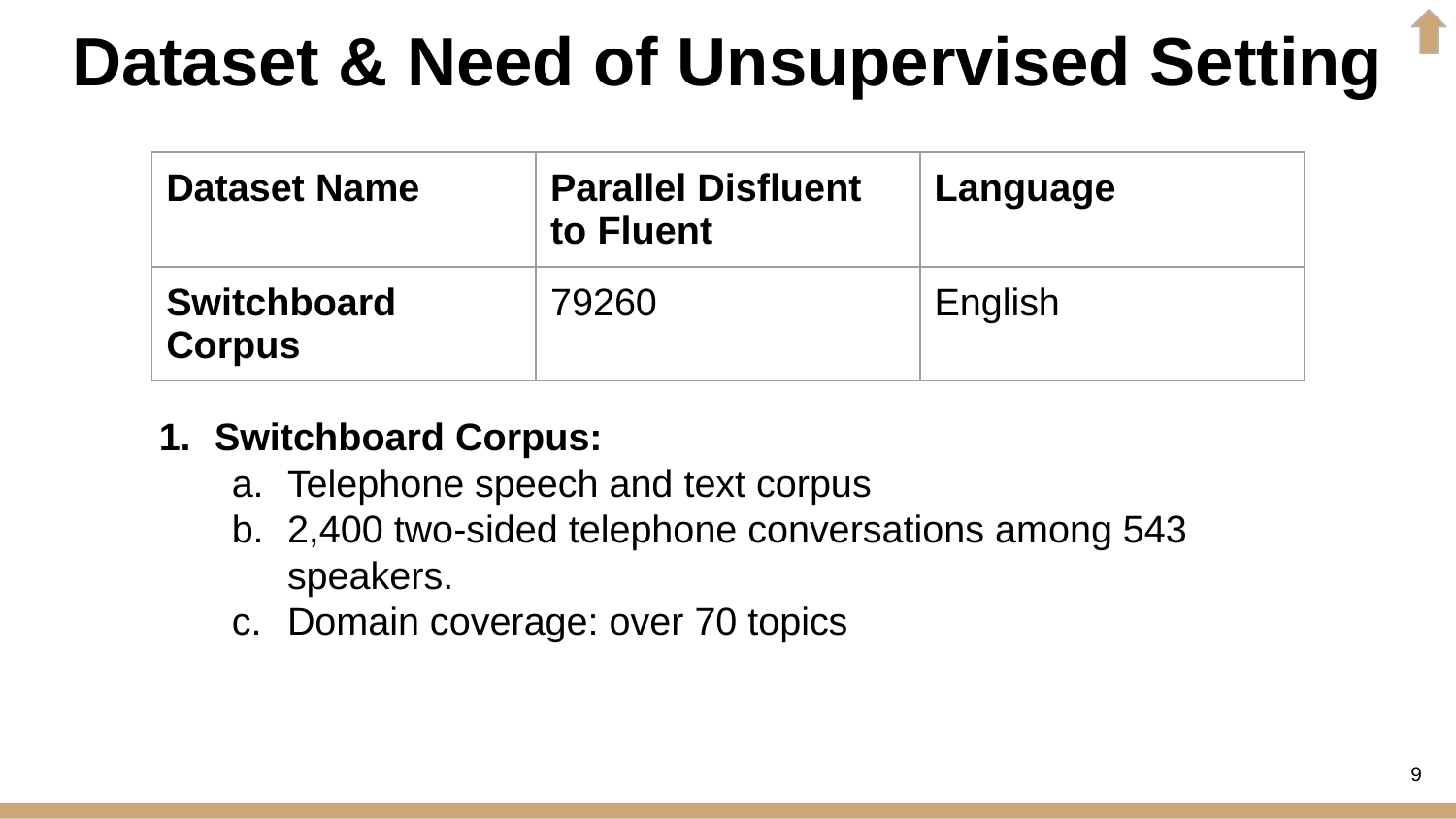

Dataset & Need of Unsupervised Setting
| Dataset Name | Parallel Disfluent to Fluent | Language |
| --- | --- | --- |
| Switchboard Corpus | 79260 | English |
Switchboard Corpus:
Telephone speech and text corpus
2,400 two-sided telephone conversations among 543 speakers.
Domain coverage: over 70 topics

#Numbers on the slide represent: Sentence count
9
                                                            ----------------------------------------------
						es  : Spanish
						en  : English
						DFLT : Disfluent   FLT: Fluent